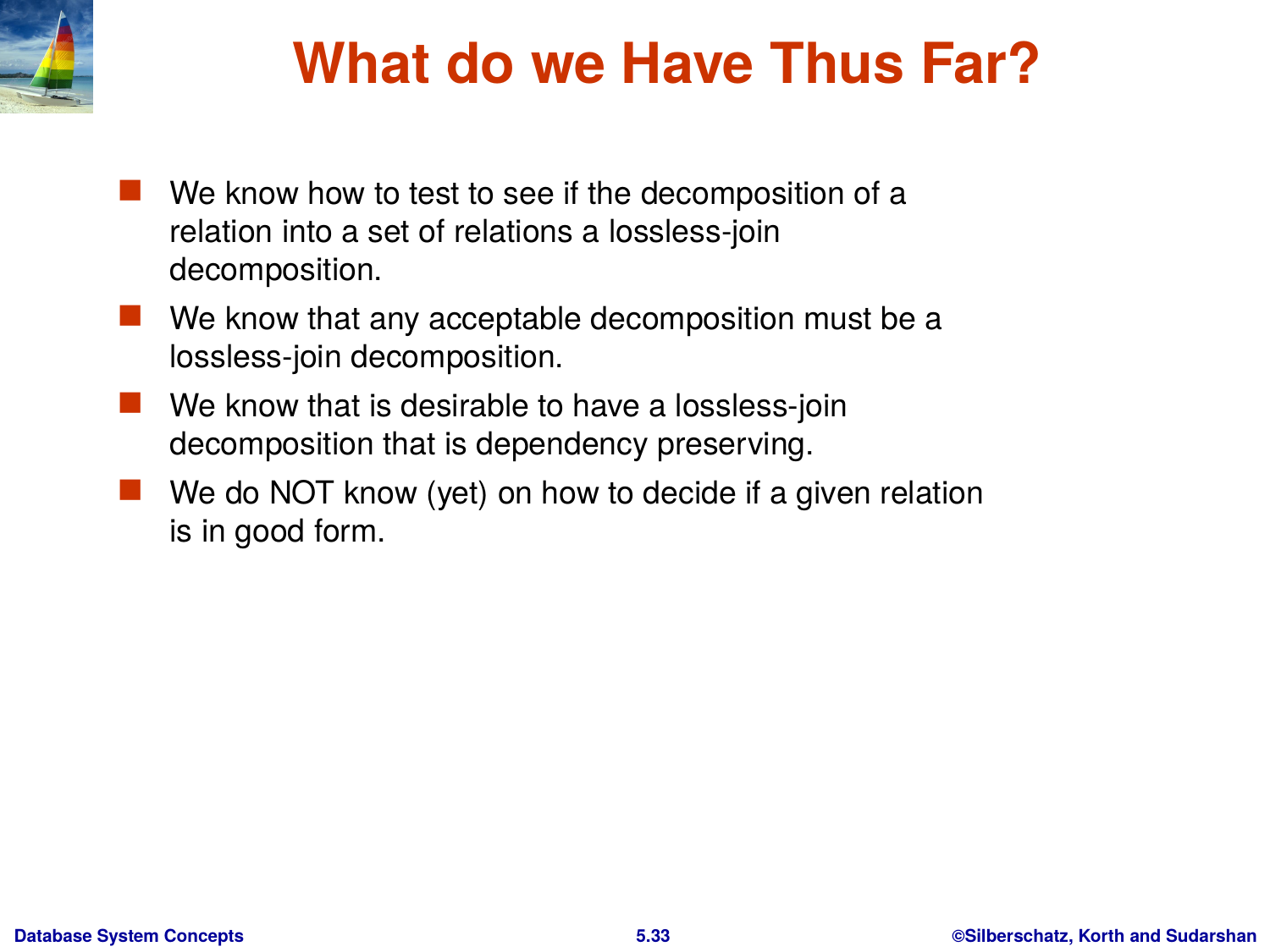

# What do we Have Thus Far?
We know how to test to see if the decomposition of a relation into a set of relations a lossless-join decomposition.
We know that any acceptable decomposition must be a lossless-join decomposition.
We know that is desirable to have a lossless-join decomposition that is dependency preserving.
We do NOT know (yet) on how to decide if a given relation is in good form.